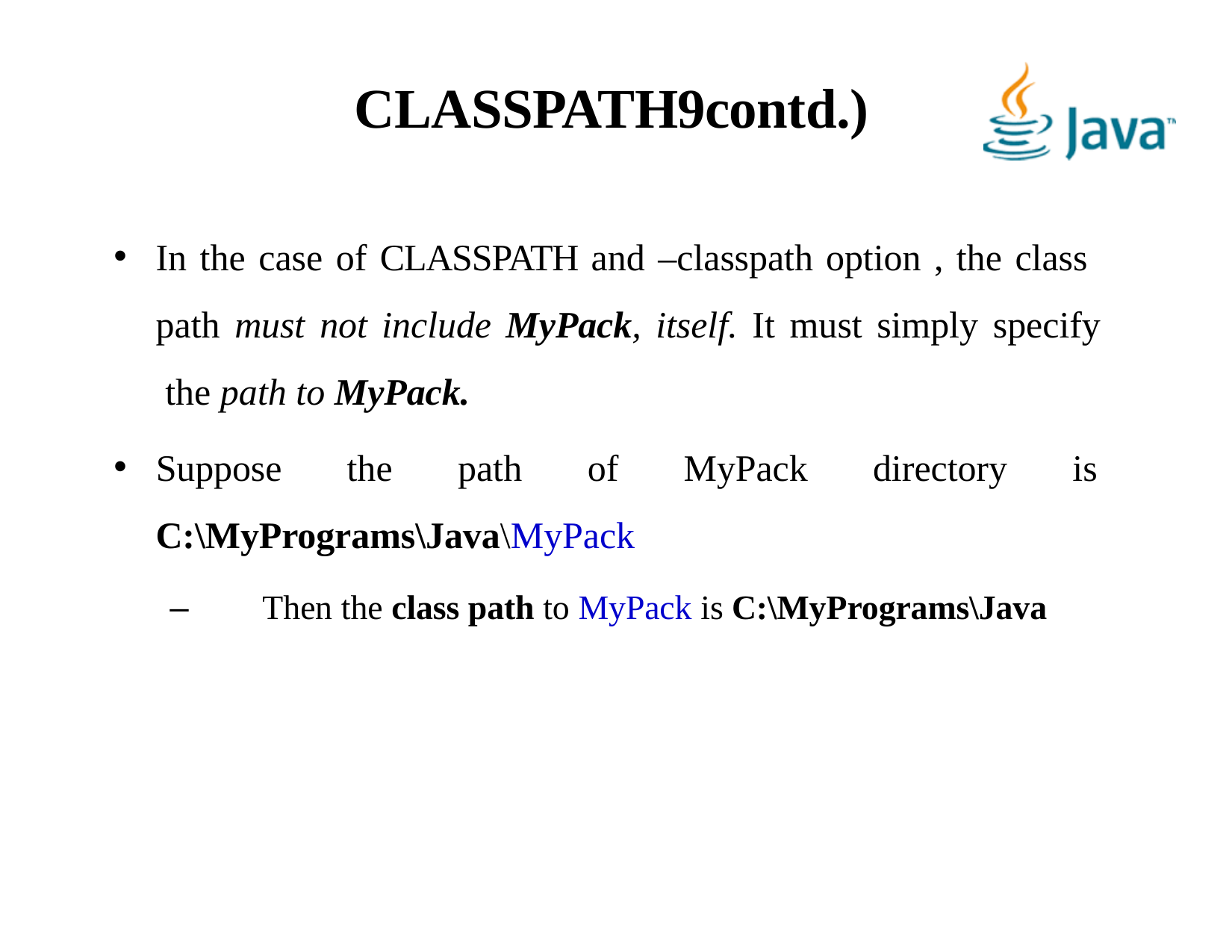

# CLASSPATH9contd.)
In the case of CLASSPATH and –classpath option , the class  path must not include MyPack, itself. It must simply specify  the path to MyPack.
Suppose   the      path      of      MyPack   directory   is
C:\MyPrograms\Java\MyPack
–	Then the class path to MyPack is C:\MyPrograms\Java